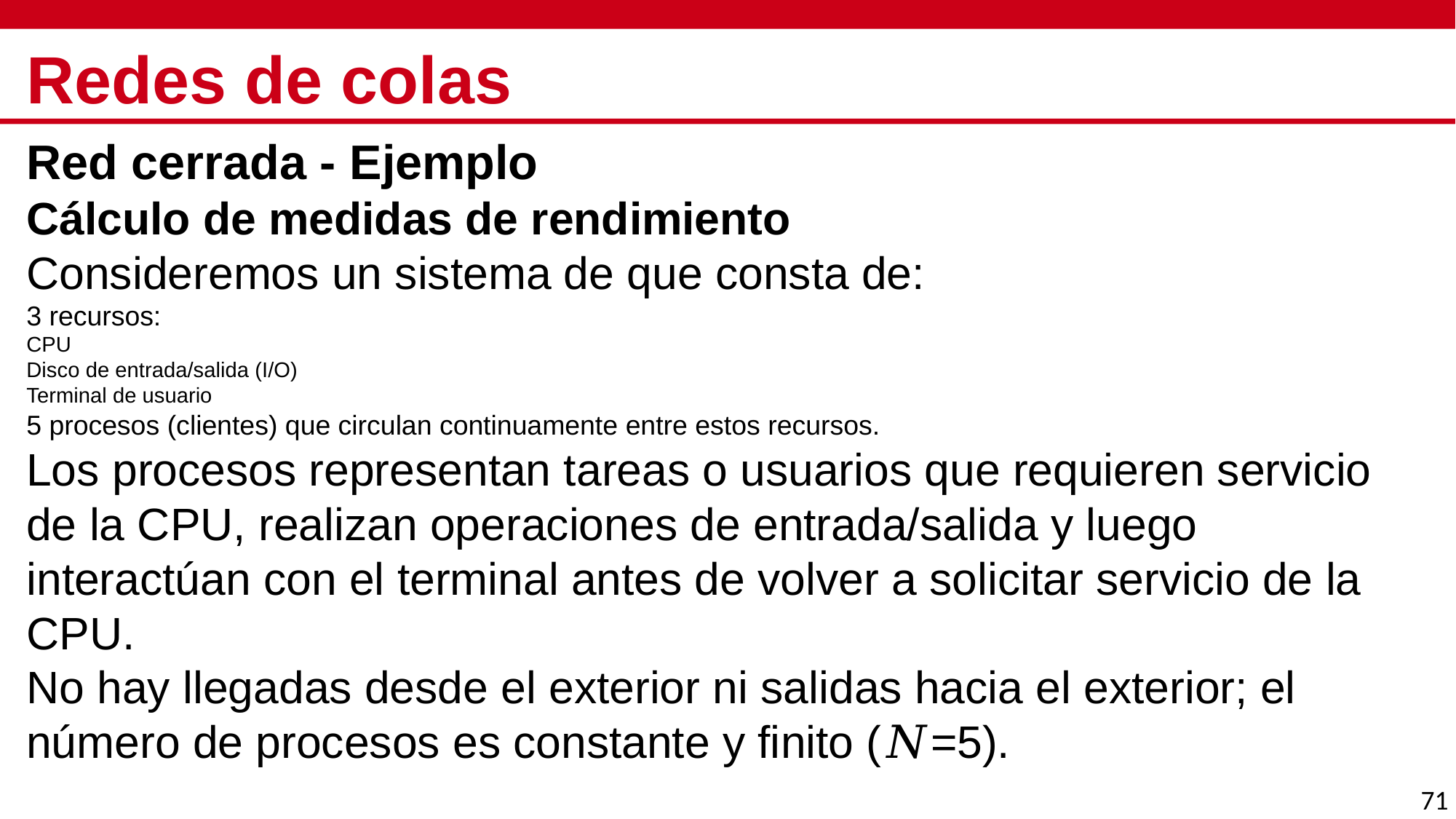

# Redes de colas
Red cerrada - Ejemplo
Cálculo de medidas de rendimiento
Consideremos un sistema de que consta de:
3 recursos:
CPU
Disco de entrada/salida (I/O)
Terminal de usuario
5 procesos (clientes) que circulan continuamente entre estos recursos.
Los procesos representan tareas o usuarios que requieren servicio de la CPU, realizan operaciones de entrada/salida y luego interactúan con el terminal antes de volver a solicitar servicio de la CPU.
No hay llegadas desde el exterior ni salidas hacia el exterior; el número de procesos es constante y finito (𝑁=5).
71